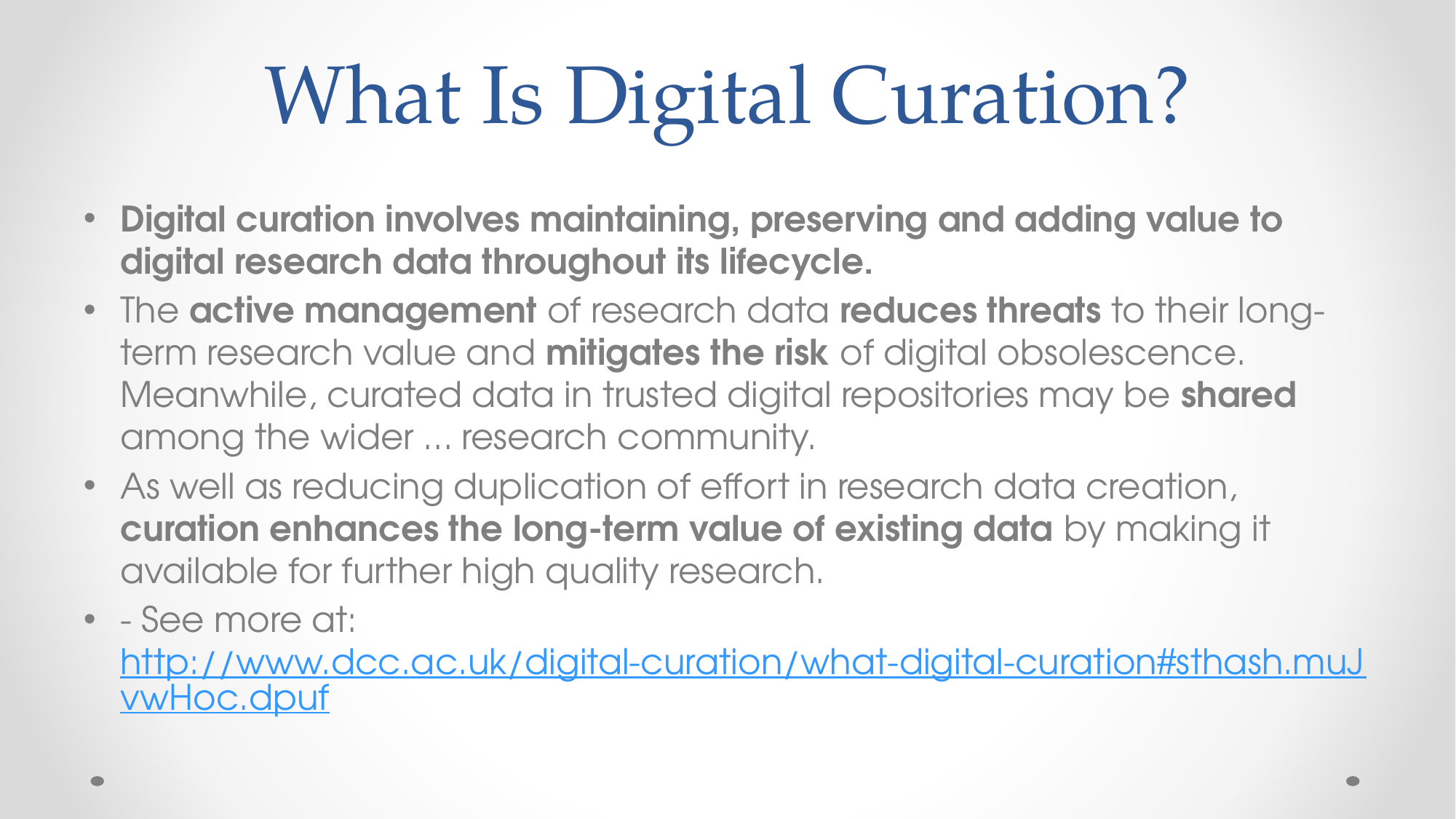

# What Is Digital Curation?
Digital curation involves maintaining, preserving and adding value to digital research data throughout its lifecycle.
The active management of research data reduces threats to their long-term research value and mitigates the risk of digital obsolescence. Meanwhile, curated data in trusted digital repositories may be shared among the wider … research community.
As well as reducing duplication of effort in research data creation, curation enhances the long-term value of existing data by making it available for further high quality research.
- See more at: http://www.dcc.ac.uk/digital-curation/what-digital-curation#sthash.muJvwHoc.dpuf